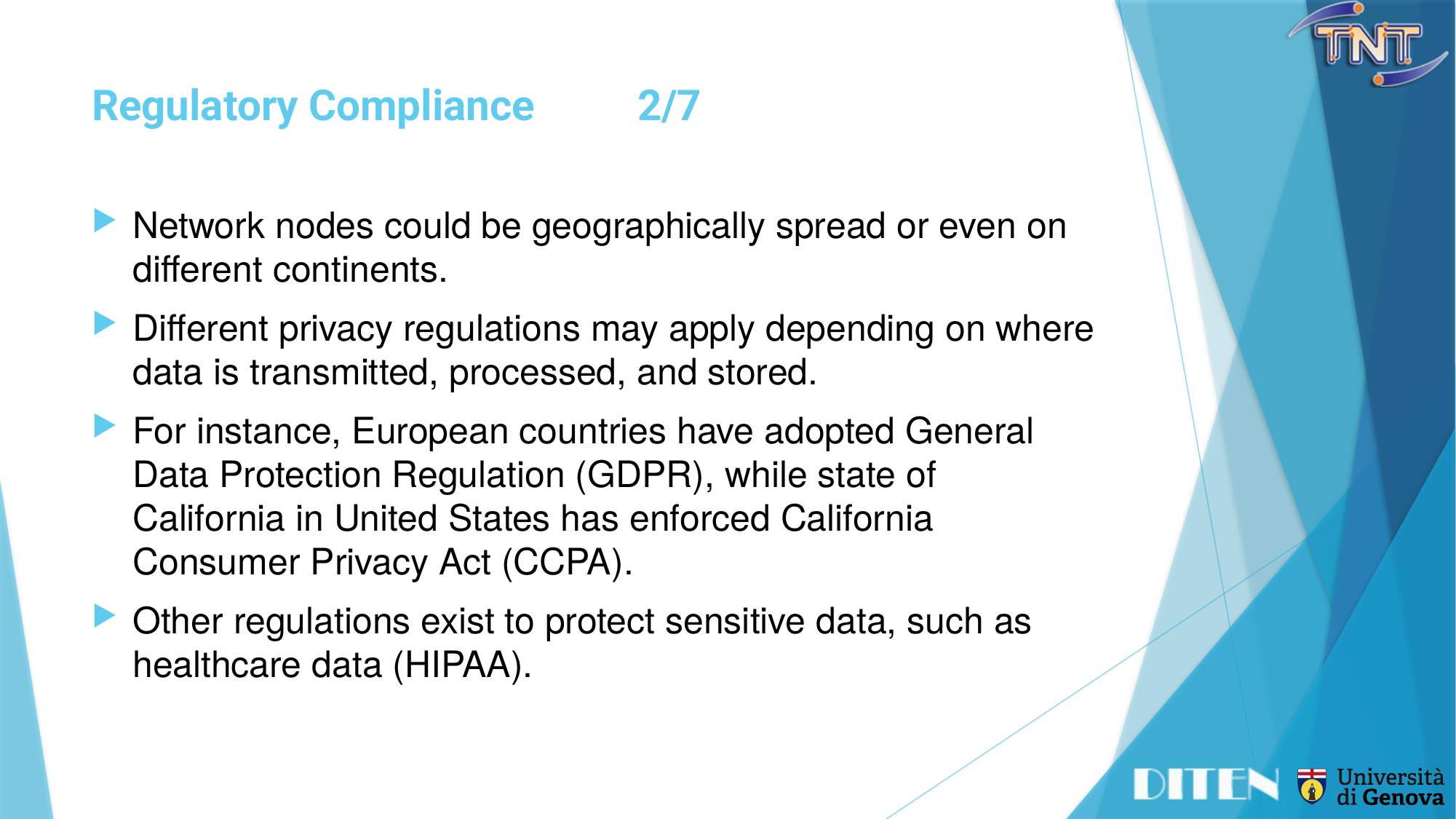

# Regulatory Compliance	2/7
Network nodes could be geographically spread or even on different continents.
Different privacy regulations may apply depending on where data is transmitted, processed, and stored.
For instance, European countries have adopted General Data Protection Regulation (GDPR), while state of California in United States has enforced California Consumer Privacy Act (CCPA).
Other regulations exist to protect sensitive data, such as healthcare data (HIPAA).